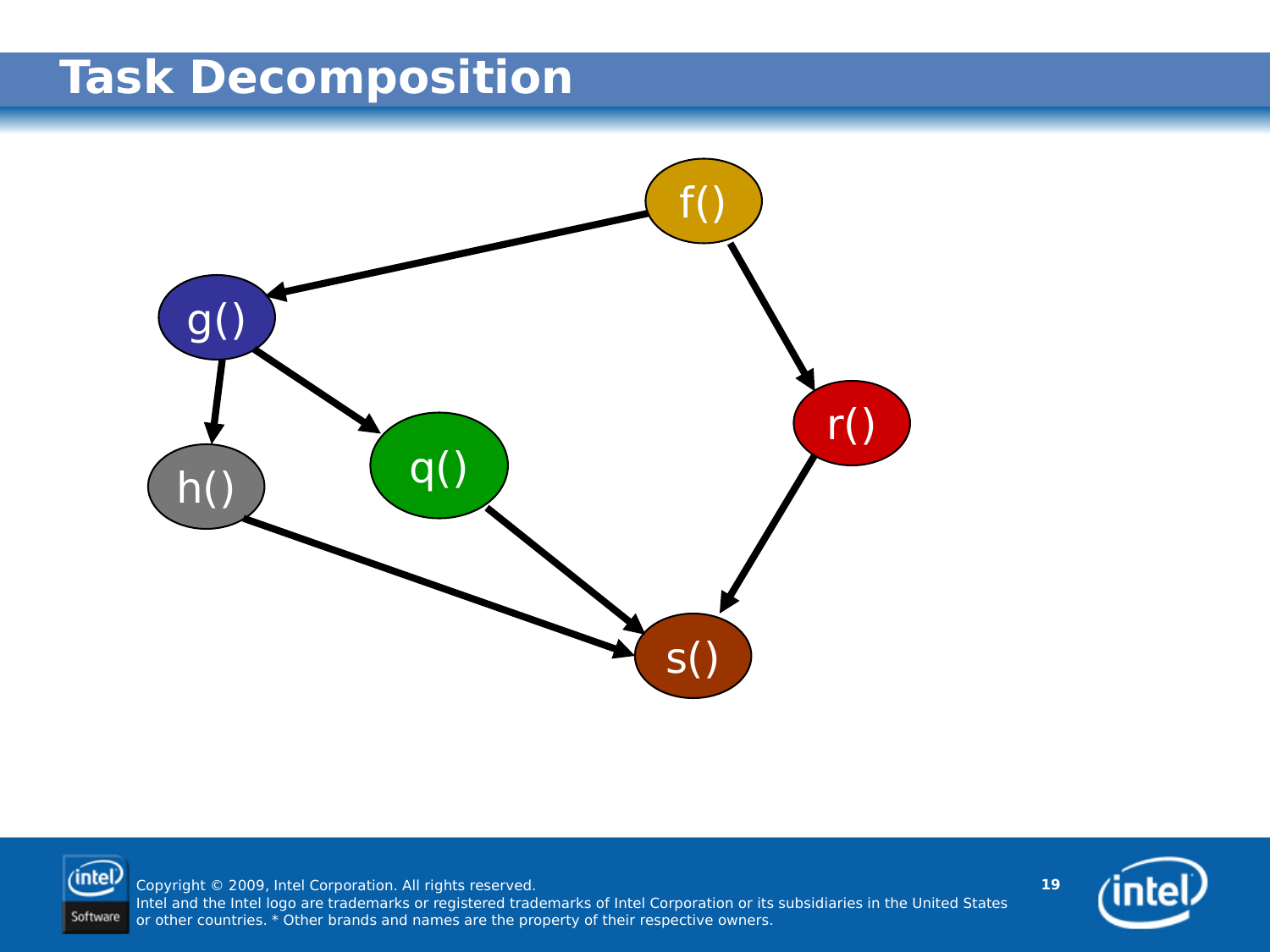

# Task Decomposition
f()

g()

r()
q()
h()

s()
19